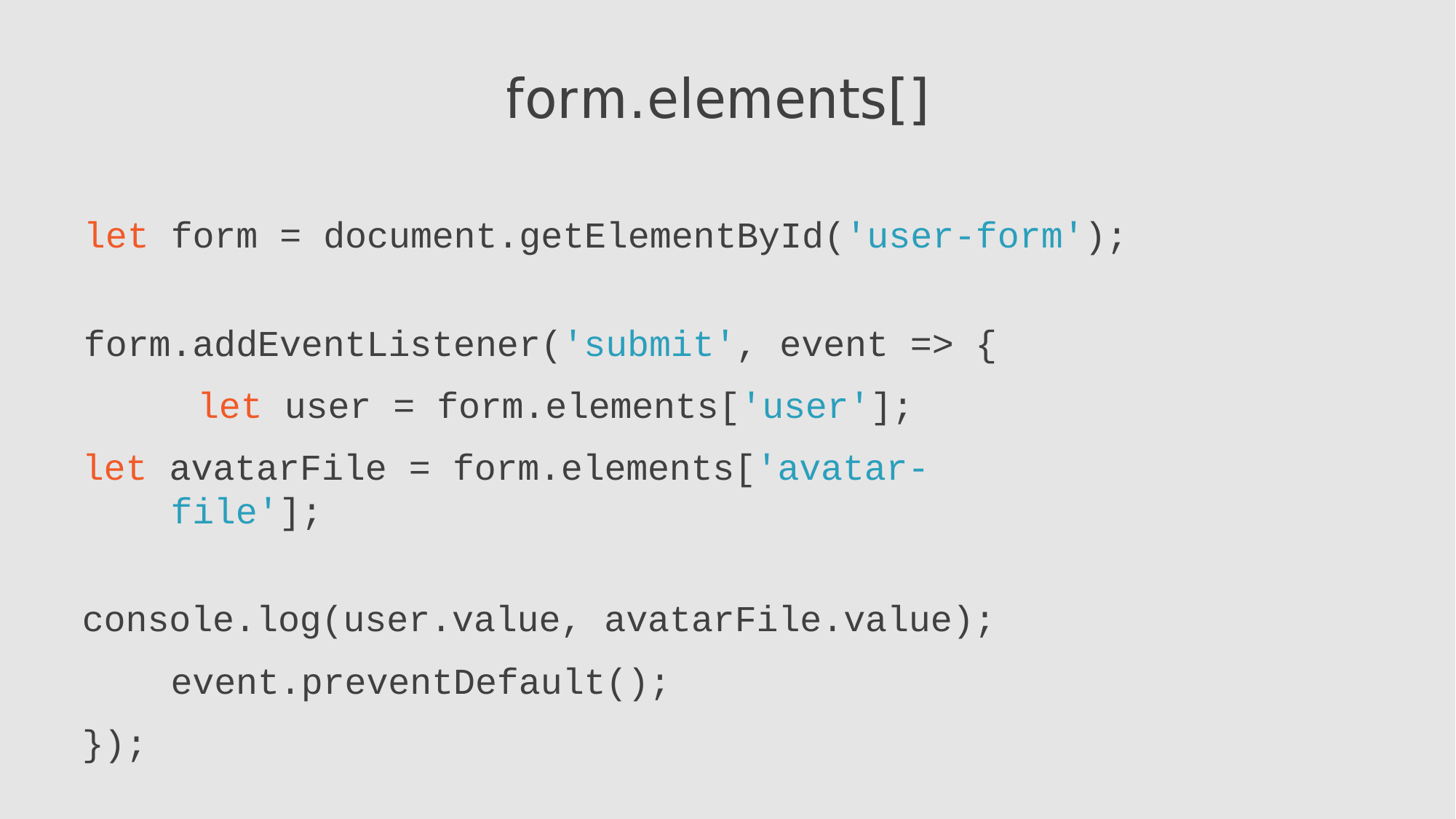

# form.elements[]
let form = document.getElementById('user-form');

form.addEventListener('submit', event => {  let user = form.elements['user'];
let avatarFile = form.elements['avatar-file'];

console.log(user.value, avatarFile.value);  event.preventDefault();
});
8